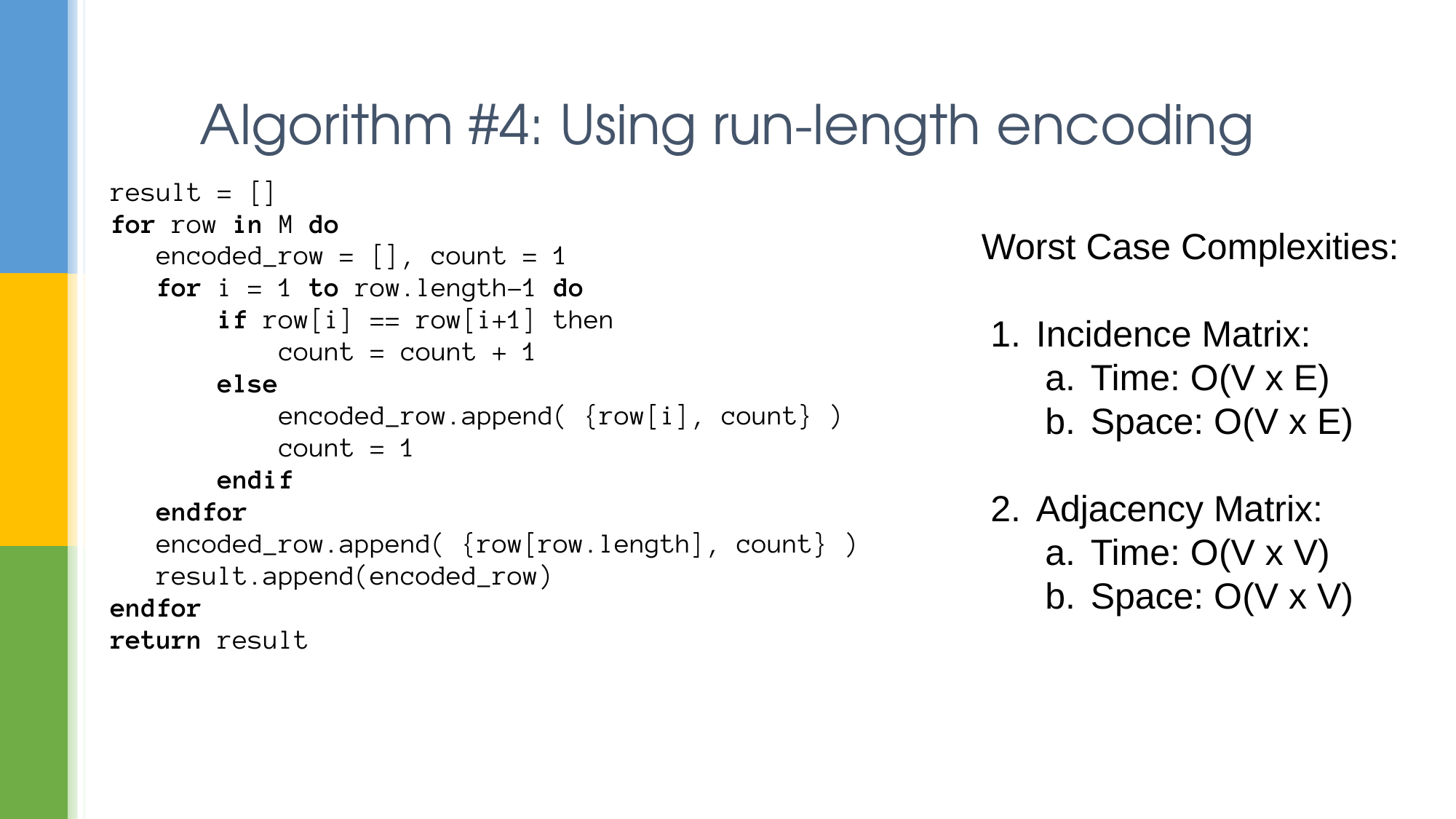

# Algorithm #4: Using run-length encoding
result = []
for row in M do
   encoded_row = [], count = 1
   for i = 1 to row.length-1 do
       if row[i] == row[i+1] then
           count = count + 1
       else
           encoded_row.append( {row[i], count} )
           count = 1
       endif
   endfor
   encoded_row.append( {row[row.length], count} )
   result.append(encoded_row)
endfor
return result

Worst Case Complexities:

Incidence Matrix:
Time: O(V x E)
Space: O(V x E)

Adjacency Matrix:
Time: O(V x V)
Space: O(V x V)